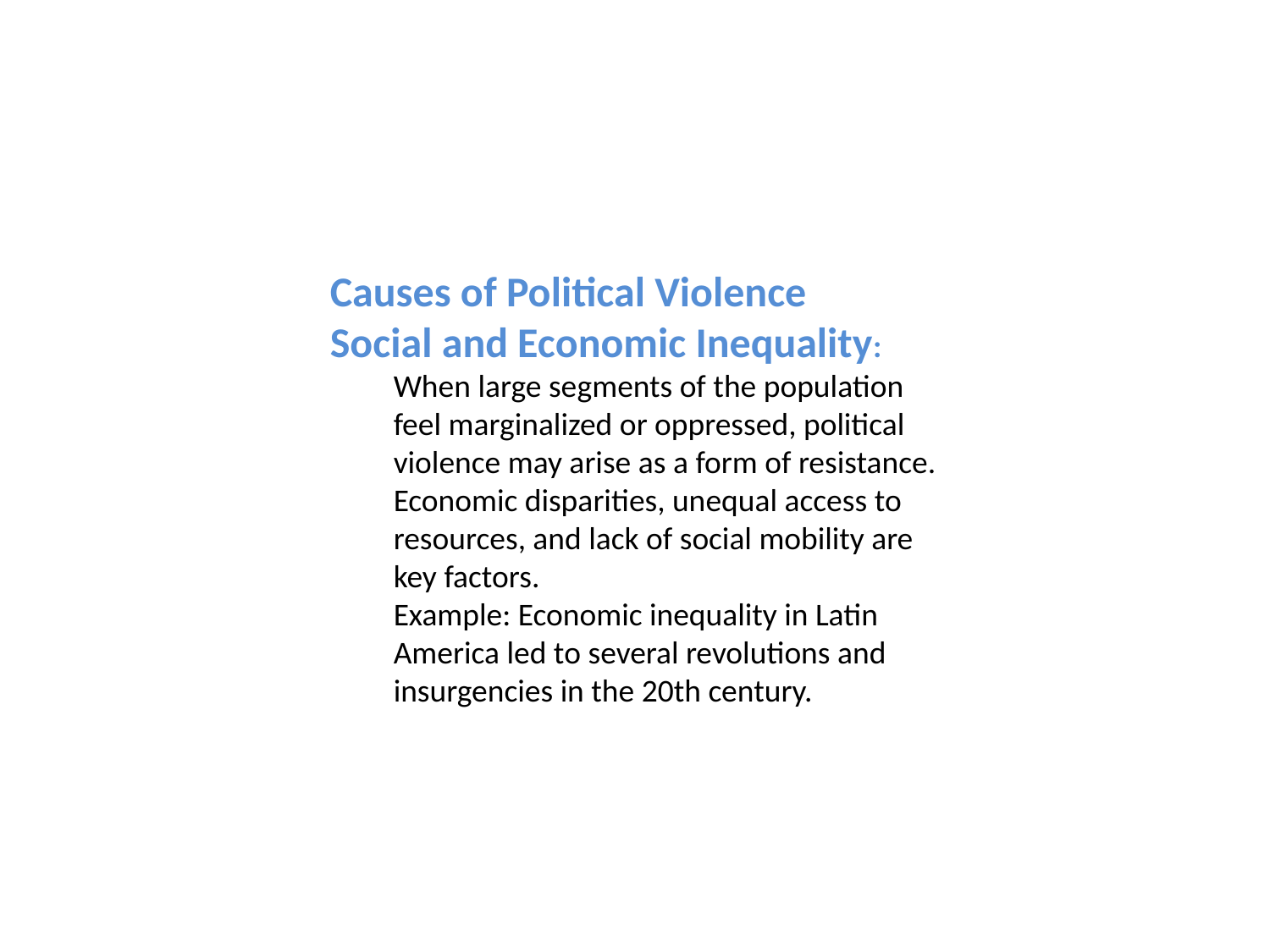

Causes of Political Violence
Social and Economic Inequality:
When large segments of the population feel marginalized or oppressed, political violence may arise as a form of resistance.
Economic disparities, unequal access to resources, and lack of social mobility are key factors.
Example: Economic inequality in Latin America led to several revolutions and insurgencies in the 20th century.